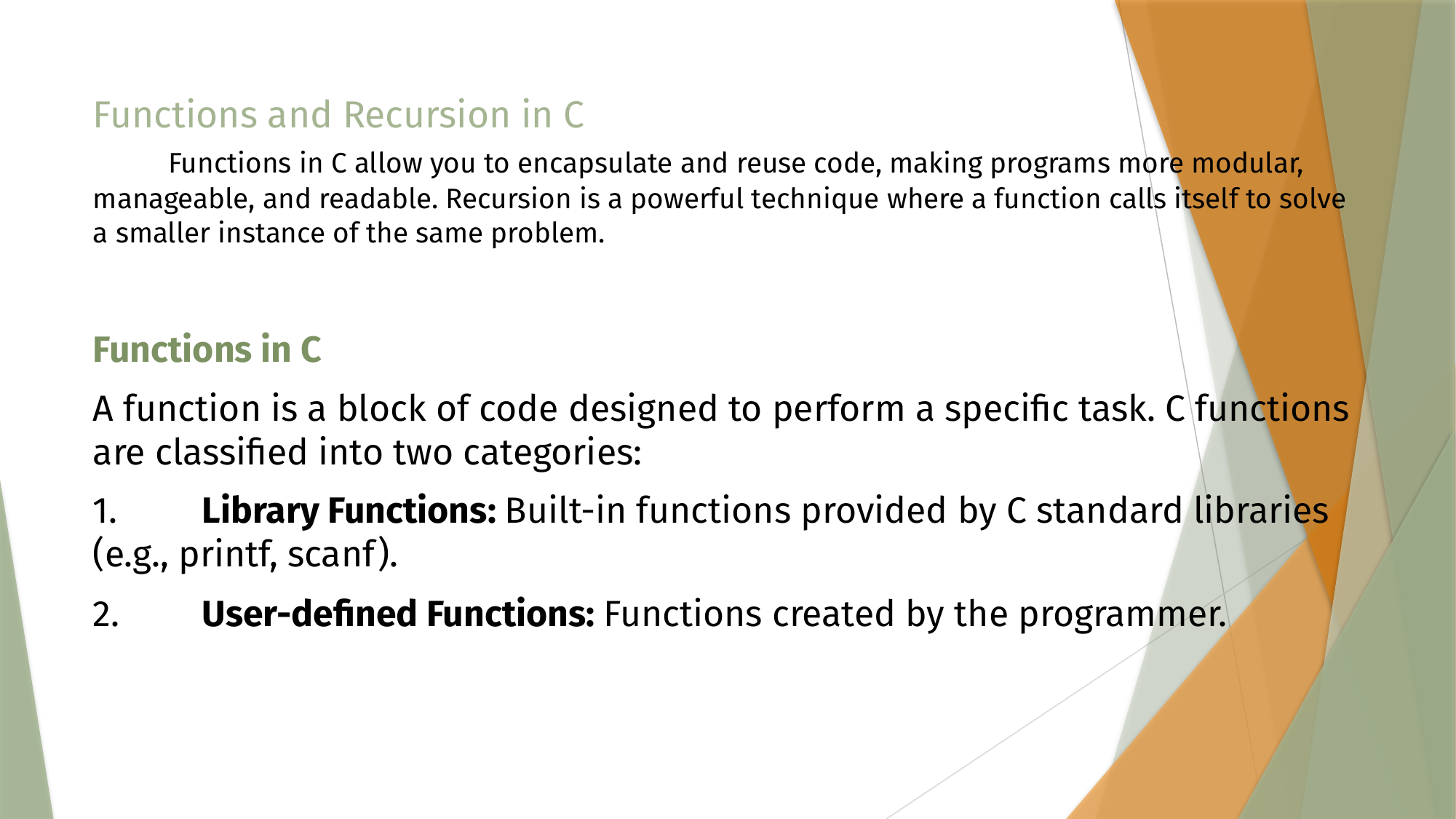

# Functions and Recursion in C Functions in C allow you to encapsulate and reuse code, making programs more modular, manageable, and readable. Recursion is a powerful technique where a function calls itself to solve a smaller instance of the same problem.
Functions in C
A function is a block of code designed to perform a specific task. C functions are classified into two categories:
1.	Library Functions: Built-in functions provided by C standard libraries (e.g., printf, scanf).
2.	User-defined Functions: Functions created by the programmer.